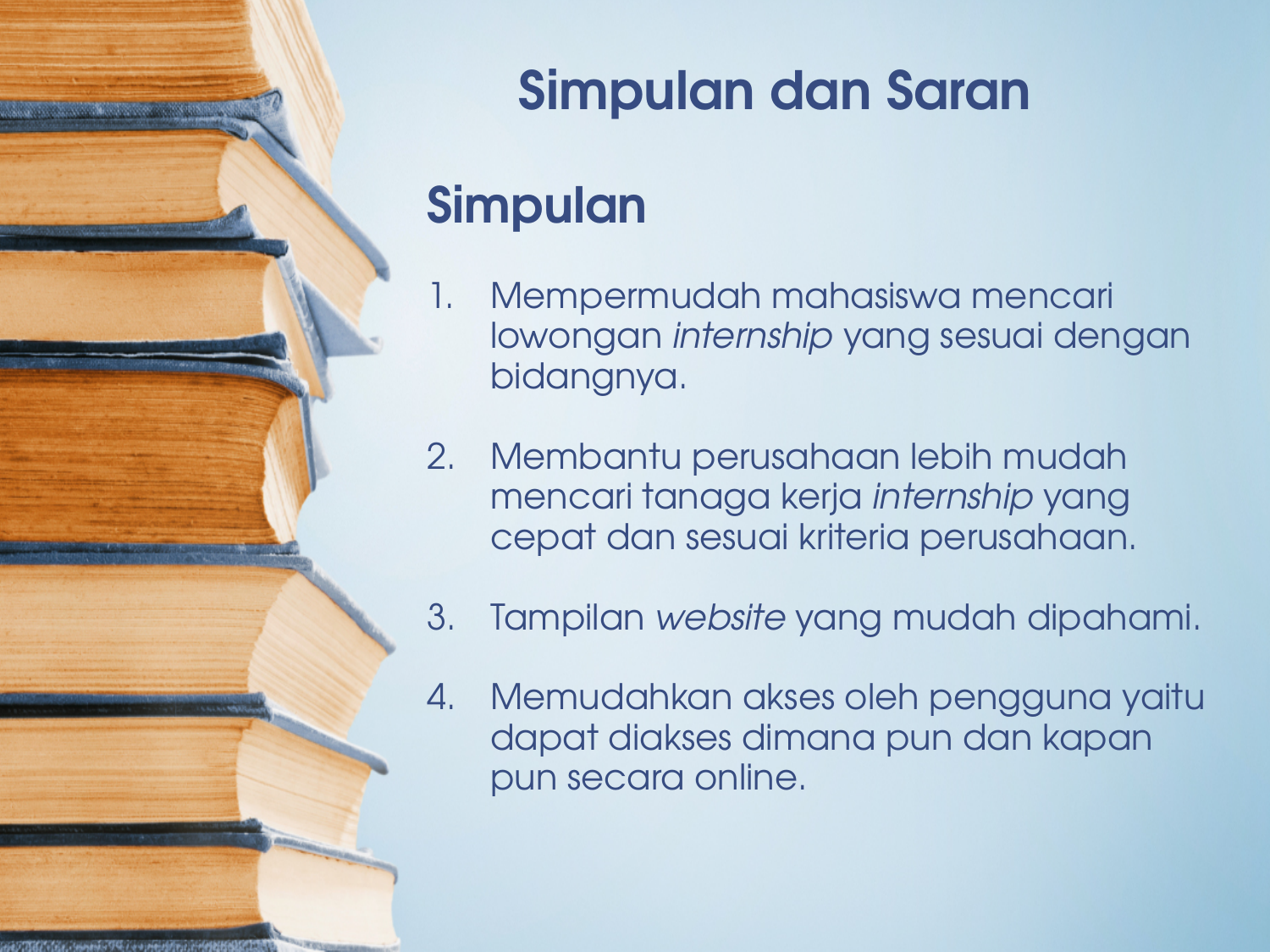

# Simpulan dan Saran
Simpulan

Mempermudah mahasiswa mencari lowongan internship yang sesuai dengan bidangnya.

Membantu perusahaan lebih mudah mencari tanaga kerja internship yang cepat dan sesuai kriteria perusahaan.

Tampilan website yang mudah dipahami.

Memudahkan akses oleh pengguna yaitu dapat diakses dimana pun dan kapan pun secara online.